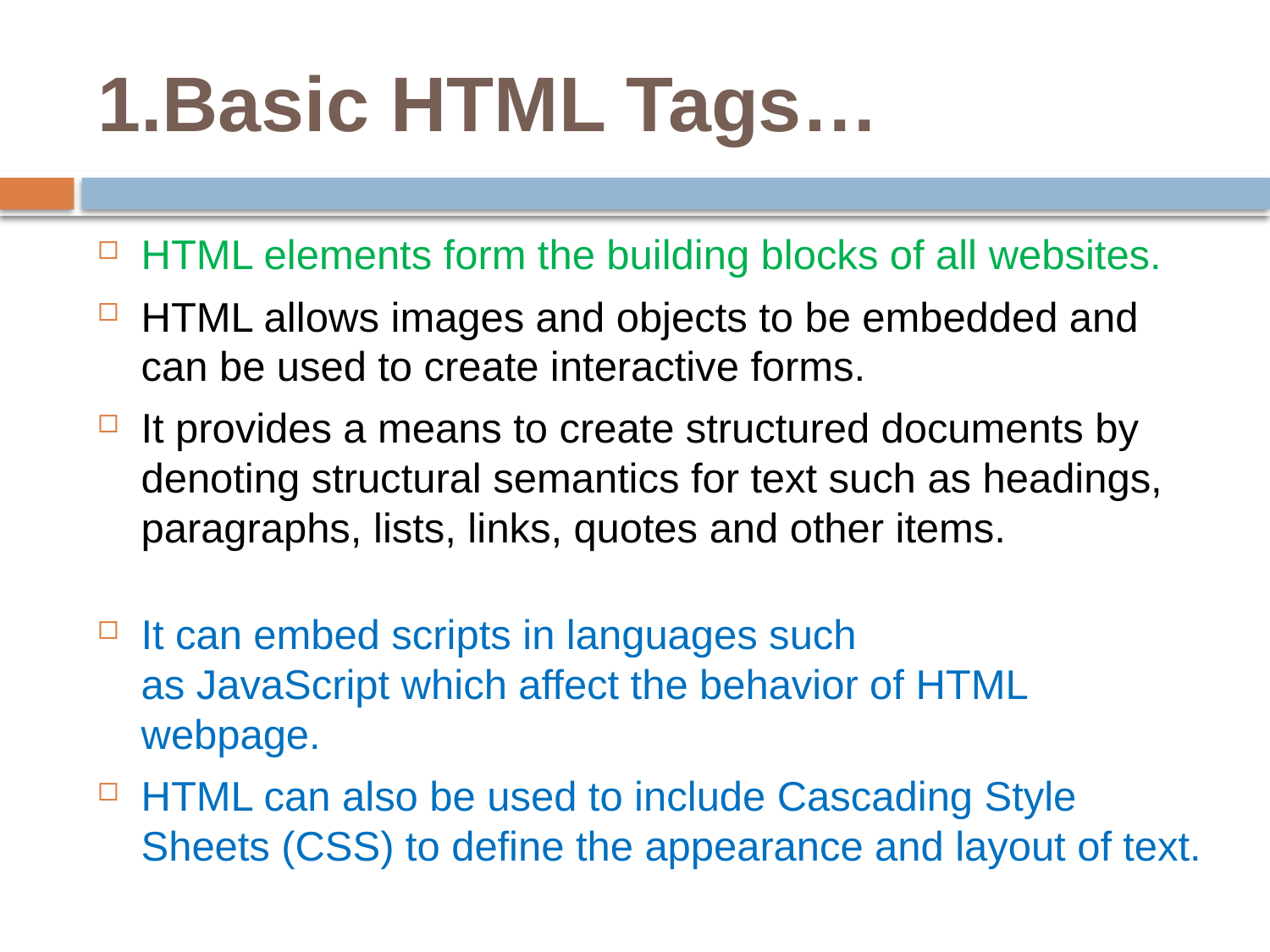

# 1.Basic HTML Tags…
HTML elements form the building blocks of all websites.
HTML allows images and objects to be embedded and can be used to create interactive forms.
It provides a means to create structured documents by denoting structural semantics for text such as headings, paragraphs, lists, links, quotes and other items.

It can embed scripts in languages such as JavaScript which affect the behavior of HTML webpage.
HTML can also be used to include Cascading Style Sheets (CSS) to define the appearance and layout of text.